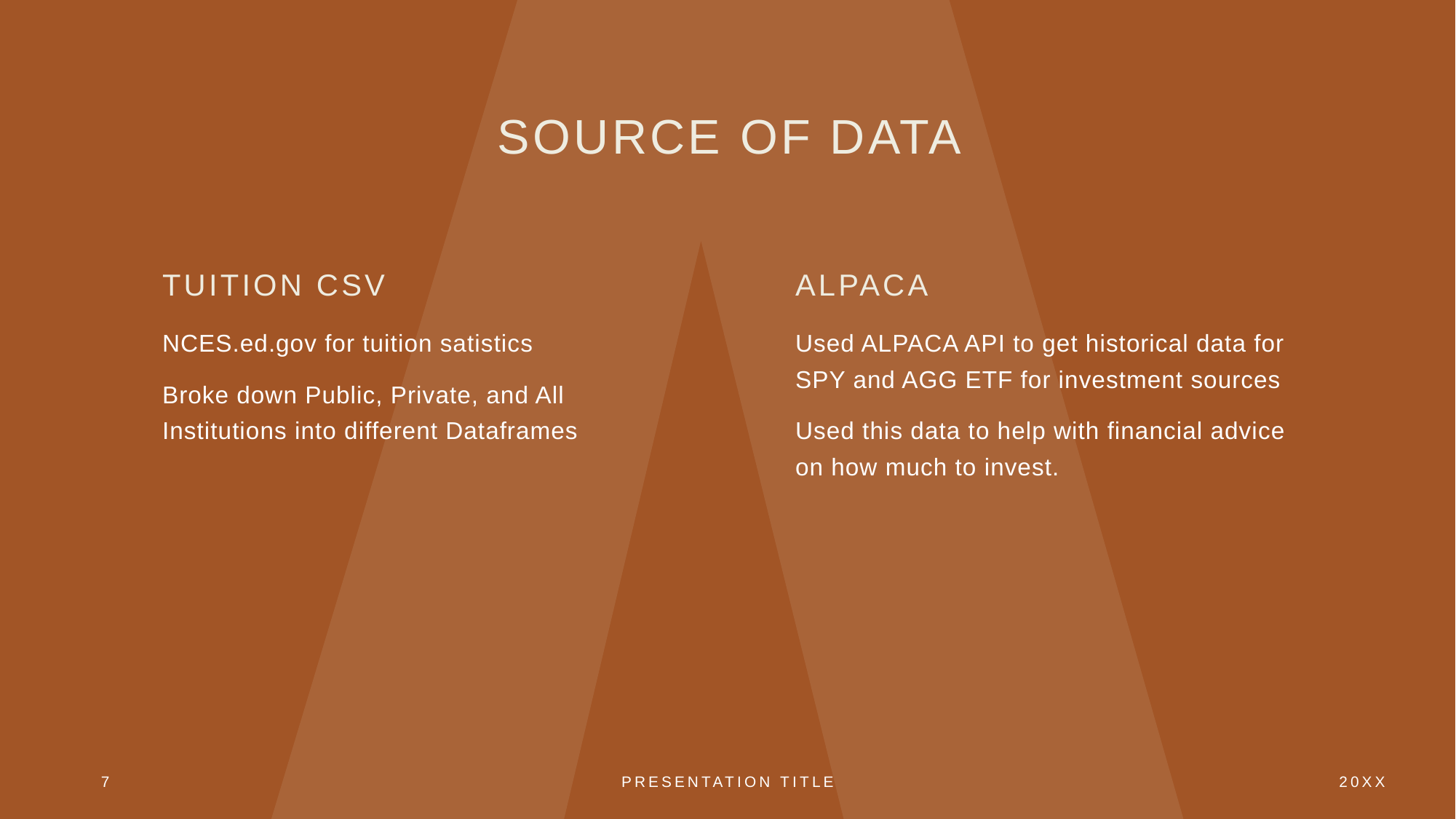

# Source of Data
Alpaca​
Tuition csv
Used ALPACA API to get historical data for SPY and AGG ETF for investment sources
Used this data to help with financial advice on how much to invest.
NCES.ed.gov for tuition satistics
Broke down Public, Private, and All Institutions into different Dataframes
7
Presentation Title
20XX